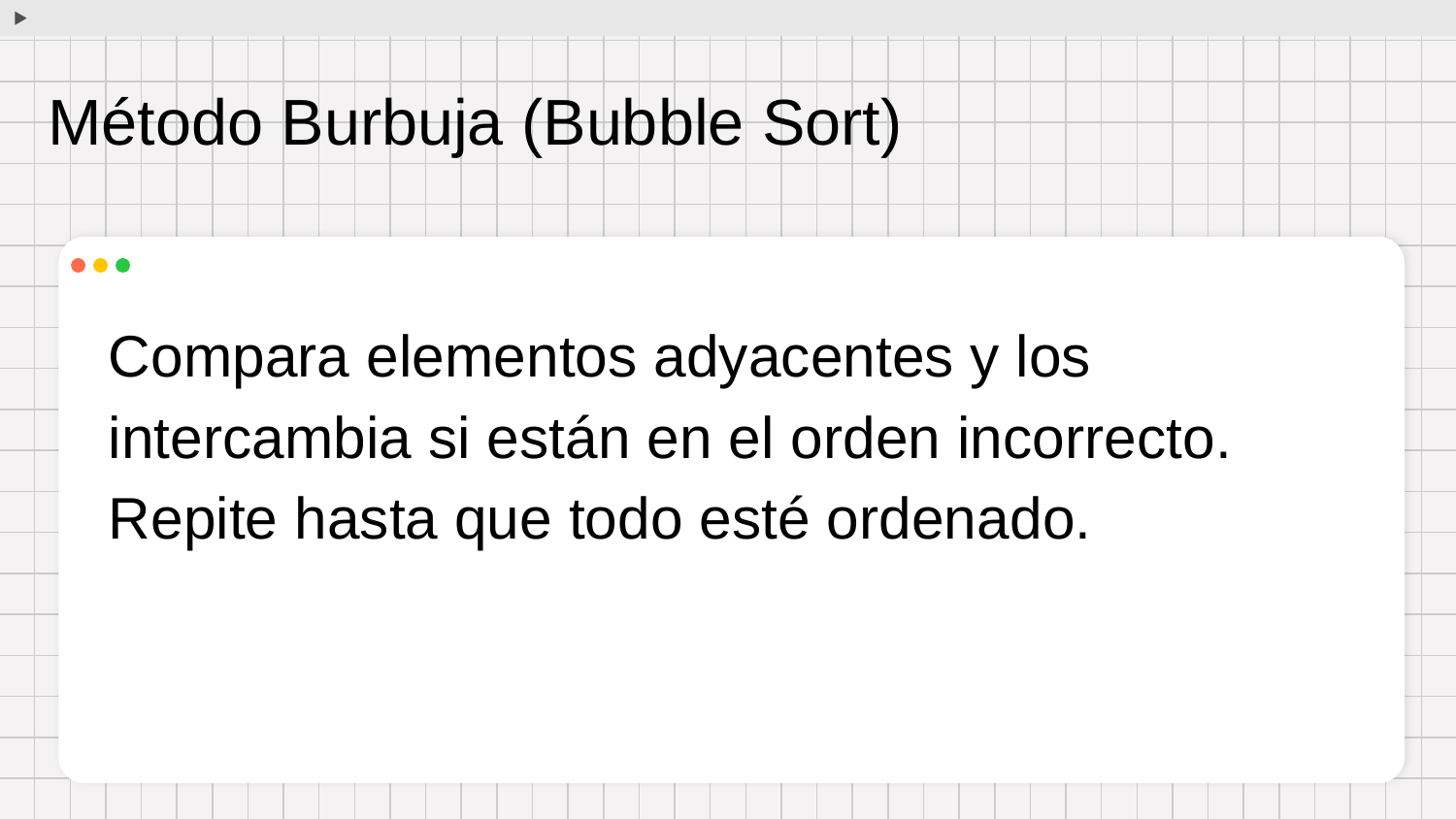

# Método Burbuja (Bubble Sort)

Compara elementos adyacentes y los intercambia si están en el orden incorrecto. Repite hasta que todo esté ordenado.